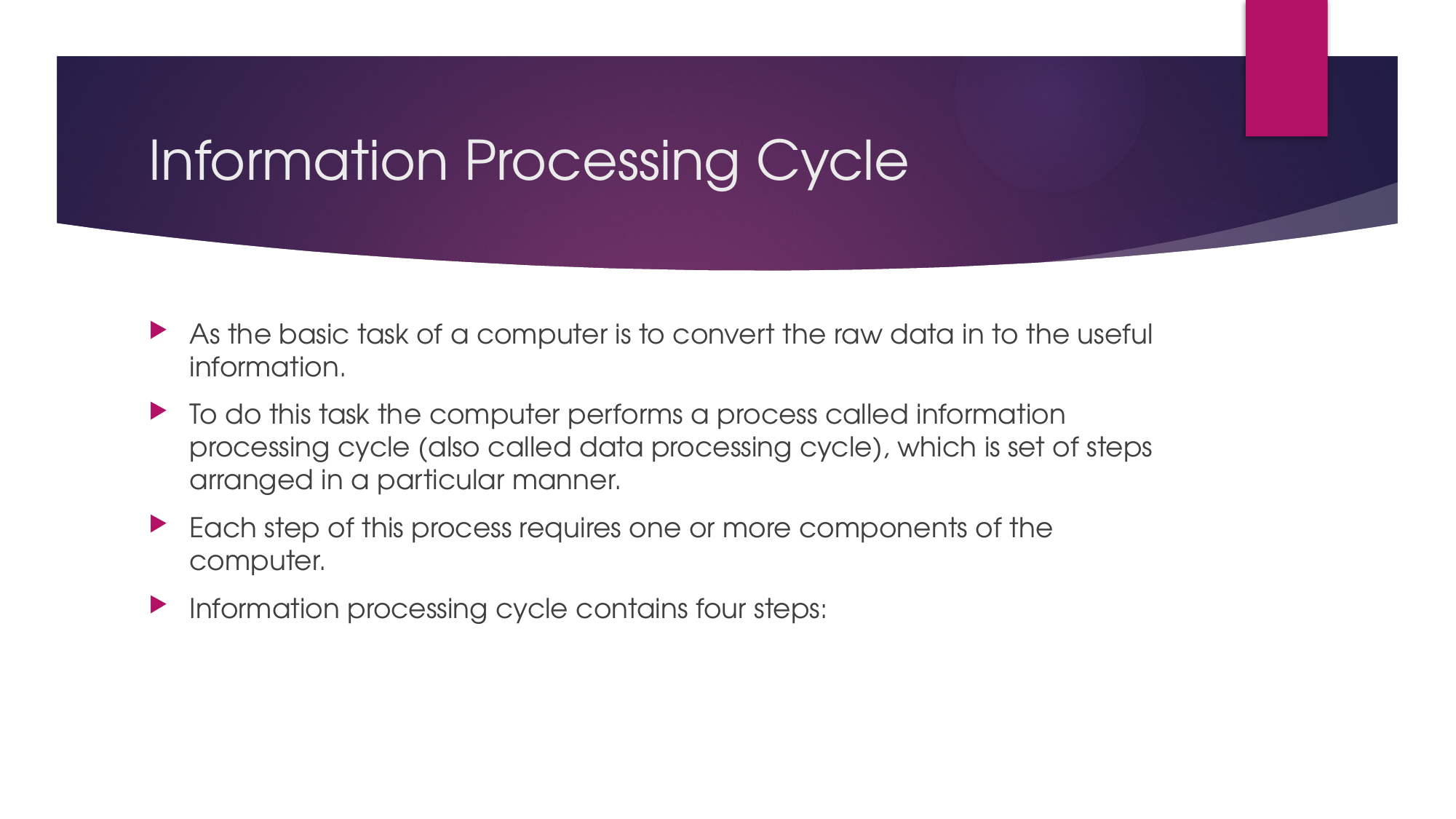

# Information Processing Cycle
As the basic task of a computer is to convert the raw data in to the useful information.
To do this task the computer performs a process called information processing cycle (also called data processing cycle), which is set of steps arranged in a particular manner.
Each step of this process requires one or more components of the computer.
Information processing cycle contains four steps: